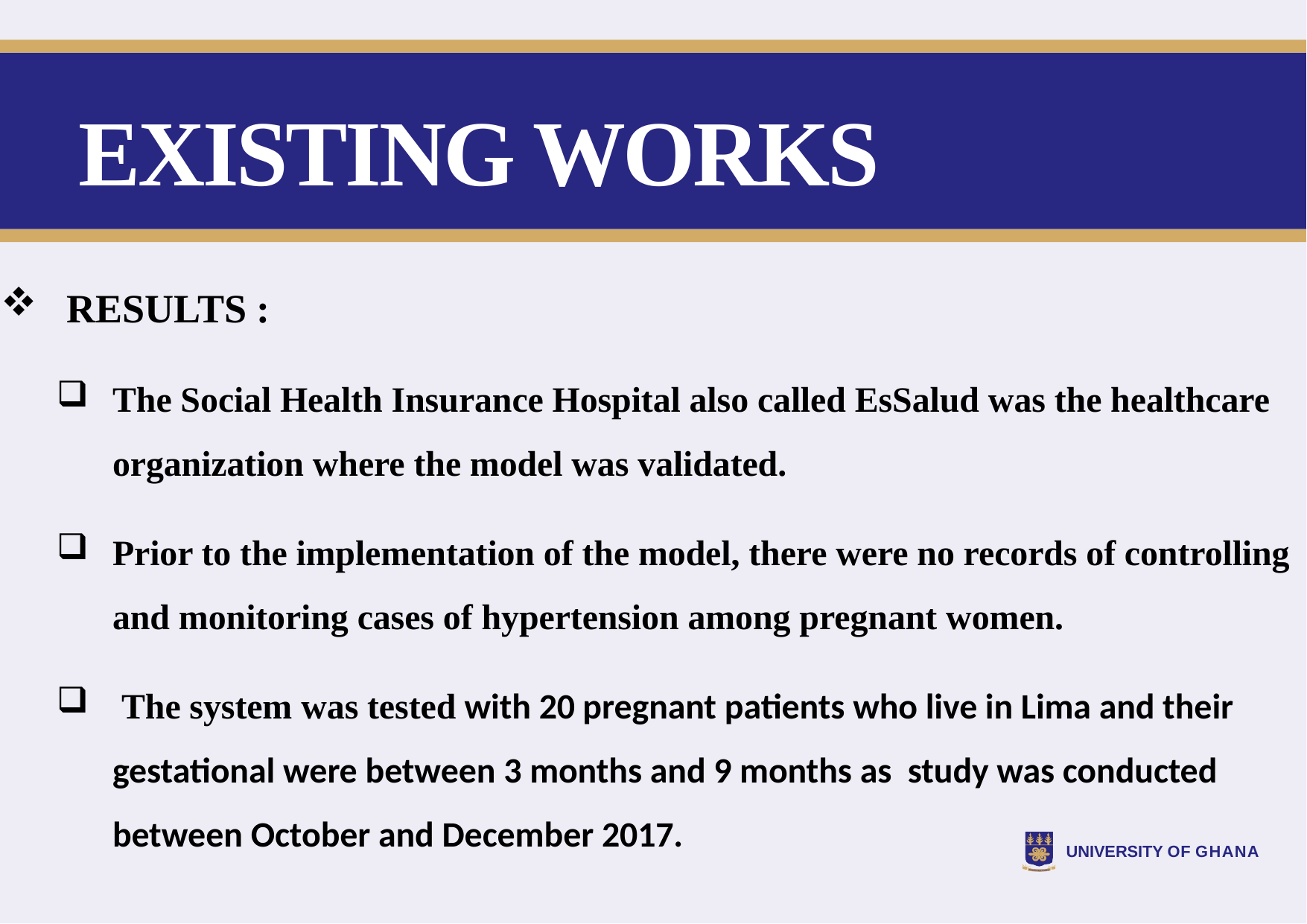

# EXISTING WORKS
 RESULTS :
The Social Health Insurance Hospital also called EsSalud was the healthcare organization where the model was validated.
Prior to the implementation of the model, there were no records of controlling and monitoring cases of hypertension among pregnant women.
 The system was tested with 20 pregnant patients who live in Lima and their gestational were between 3 months and 9 months as  study was conducted between October and December 2017.

UNIVERSITY OF GHANA